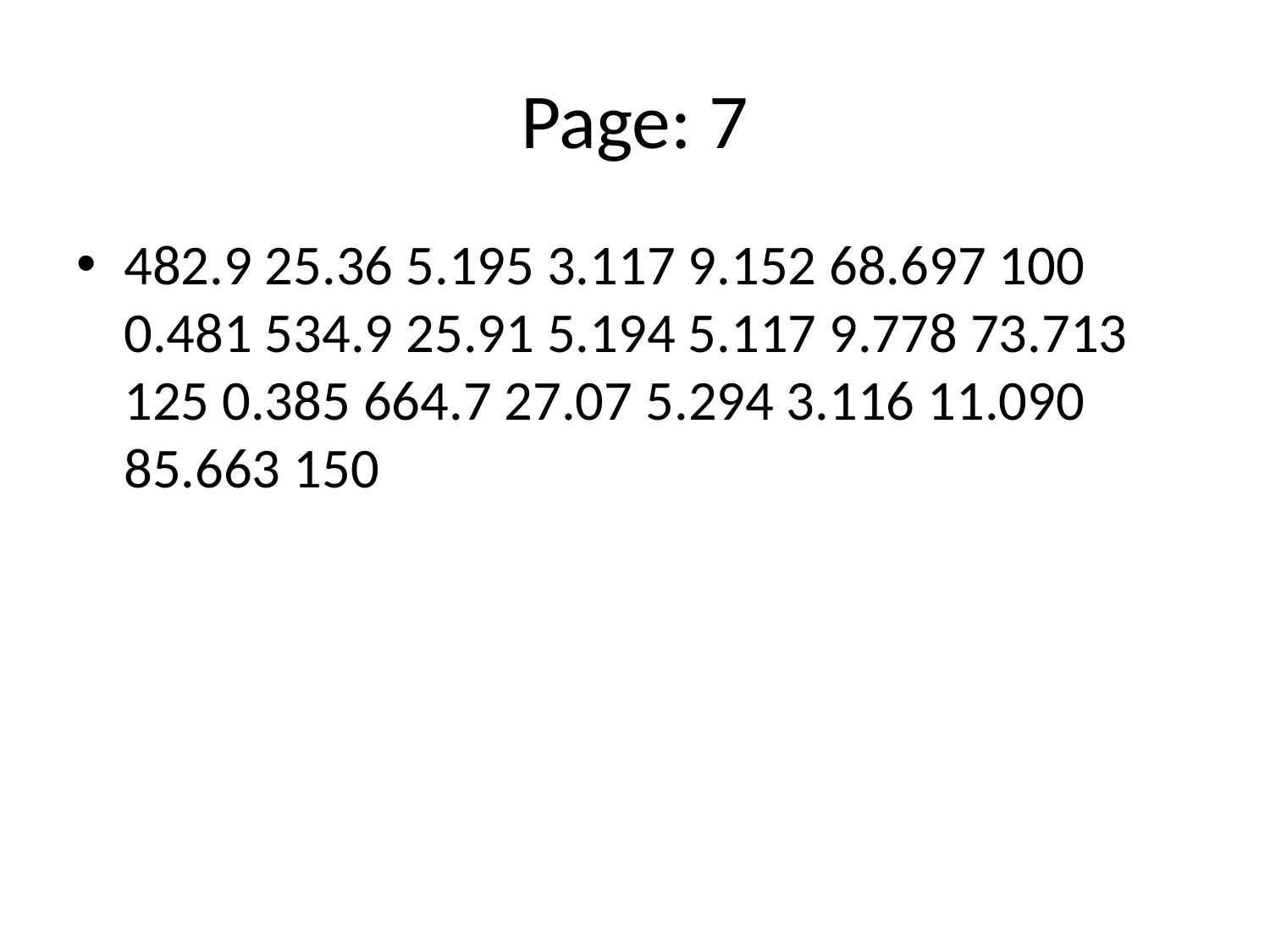

# Page: 7
482.9 25.36 5.195 3.117 9.152 68.697 100 0.481 534.9 25.91 5.194 5.117 9.778 73.713 125 0.385 664.7 27.07 5.294 3.116 11.090 85.663 150